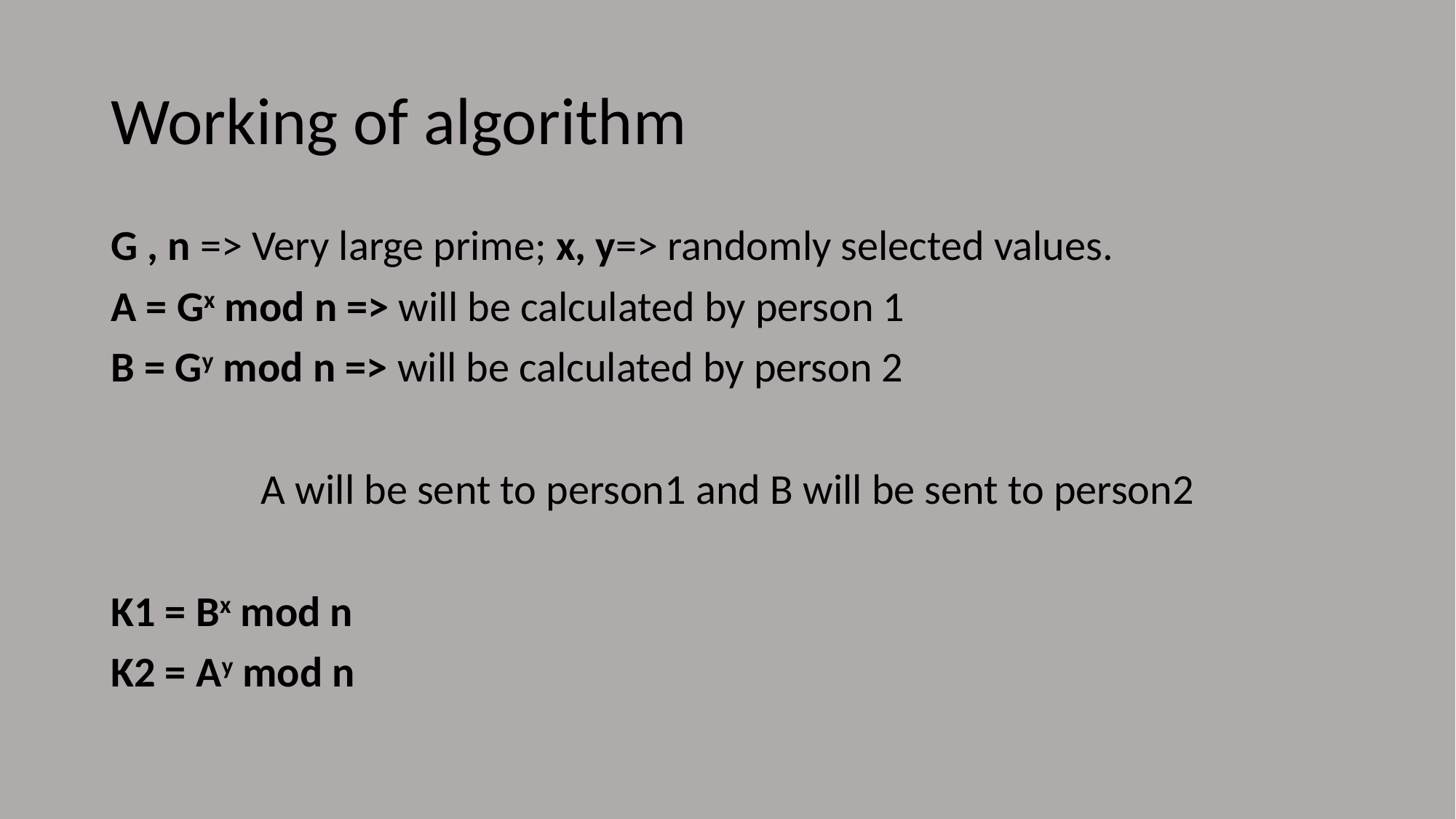

# Working of algorithm
G , n => Very large prime; x, y=> randomly selected values.
A = Gx mod n => will be calculated by person 1
B = Gy mod n => will be calculated by person 2

A will be sent to person1 and B will be sent to person2

K1 = Bx mod n
K2 = Ay mod n